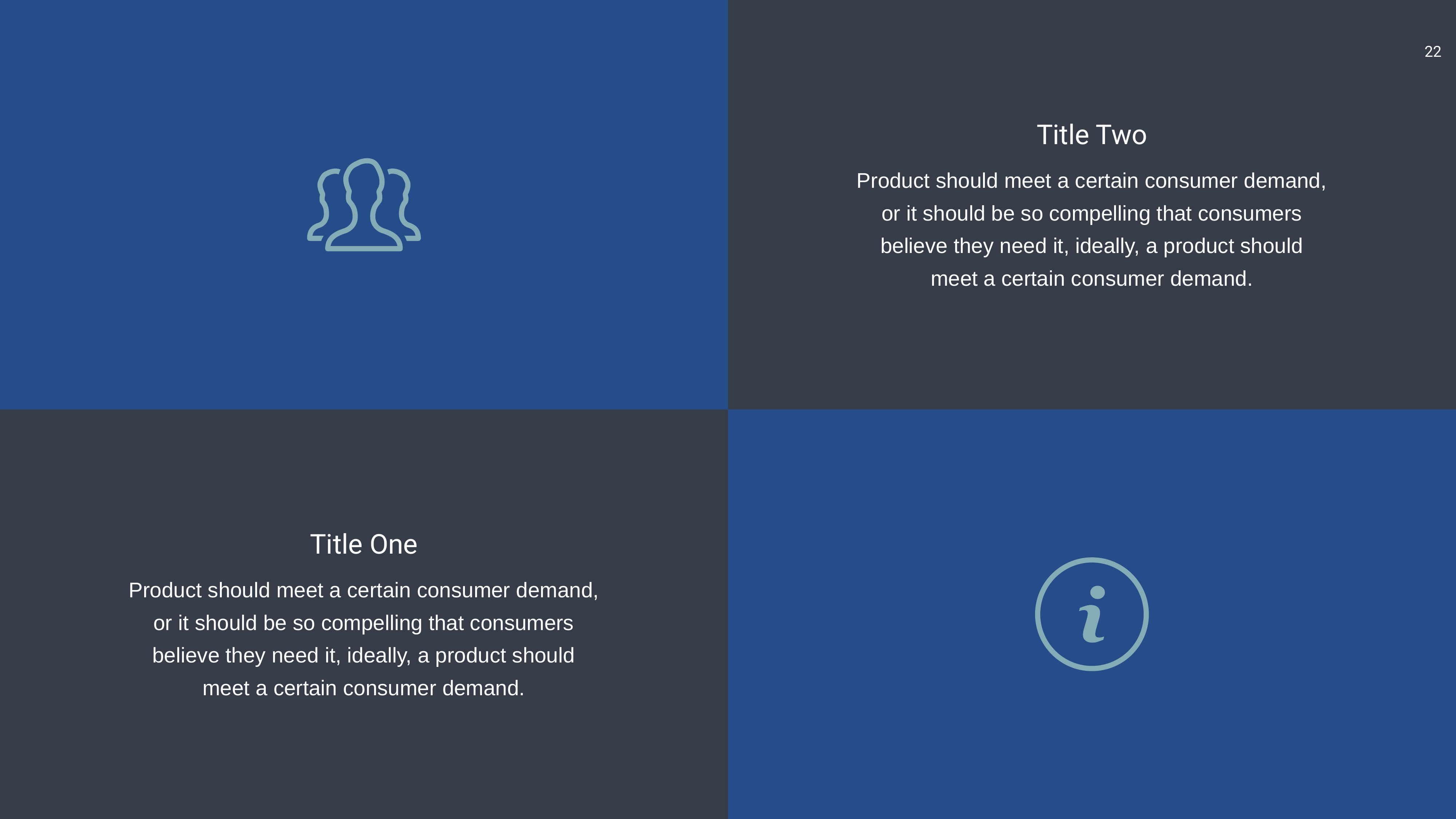

Title Two
Product should meet a certain consumer demand, or it should be so compelling that consumers believe they need it, ideally, a product should meet a certain consumer demand.

Title One
Product should meet a certain consumer demand, or it should be so compelling that consumers believe they need it, ideally, a product should meet a certain consumer demand.